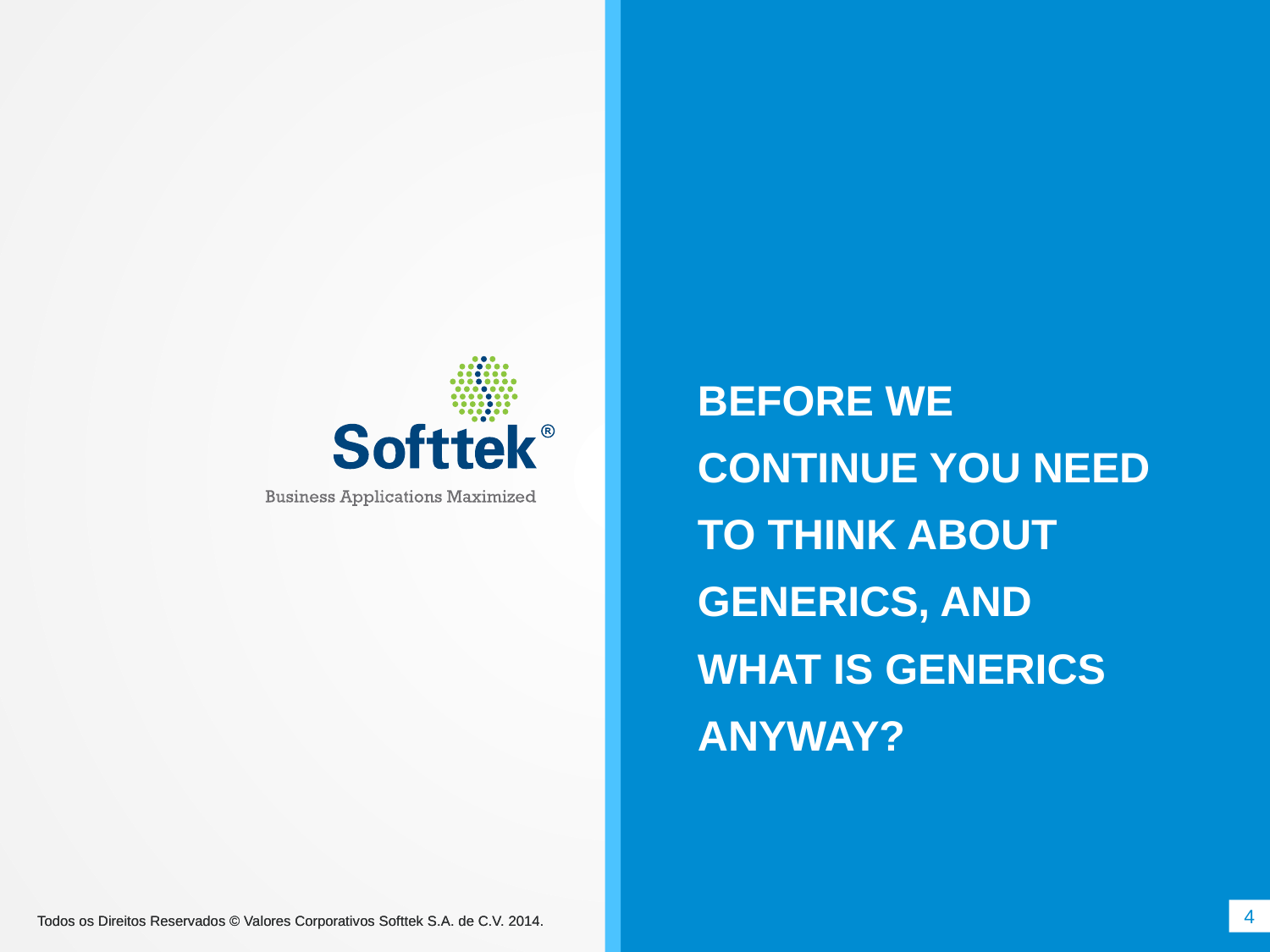

# BEFORE WE CONTINUE YOU NEED TO THINK ABOUT GENERICS, AND WHAT IS GENERICS ANYWAY?
4